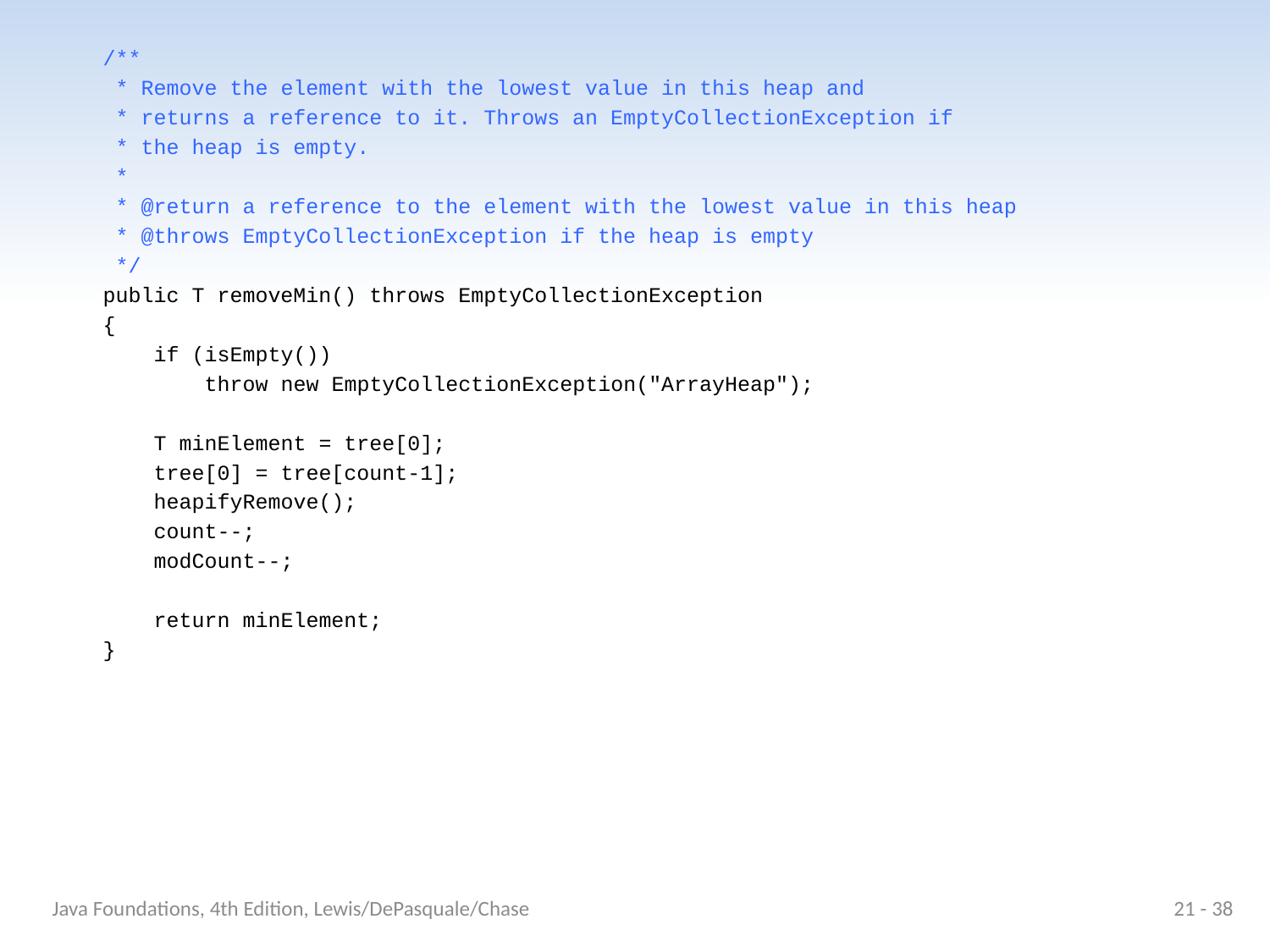

/**
     * Remove the element with the lowest value in this heap and
     * returns a reference to it. Throws an EmptyCollectionException if
     * the heap is empty.
     *
     * @return a reference to the element with the lowest value in this heap
     * @throws EmptyCollectionException if the heap is empty
     */
    public T removeMin() throws EmptyCollectionException
    {
        if (isEmpty())
            throw new EmptyCollectionException("ArrayHeap");

        T minElement = tree[0];
        tree[0] = tree[count-1];
        heapifyRemove();
        count--;
        modCount--;

        return minElement;
    }

Java Foundations, 4th Edition, Lewis/DePasquale/Chase
21 - 38